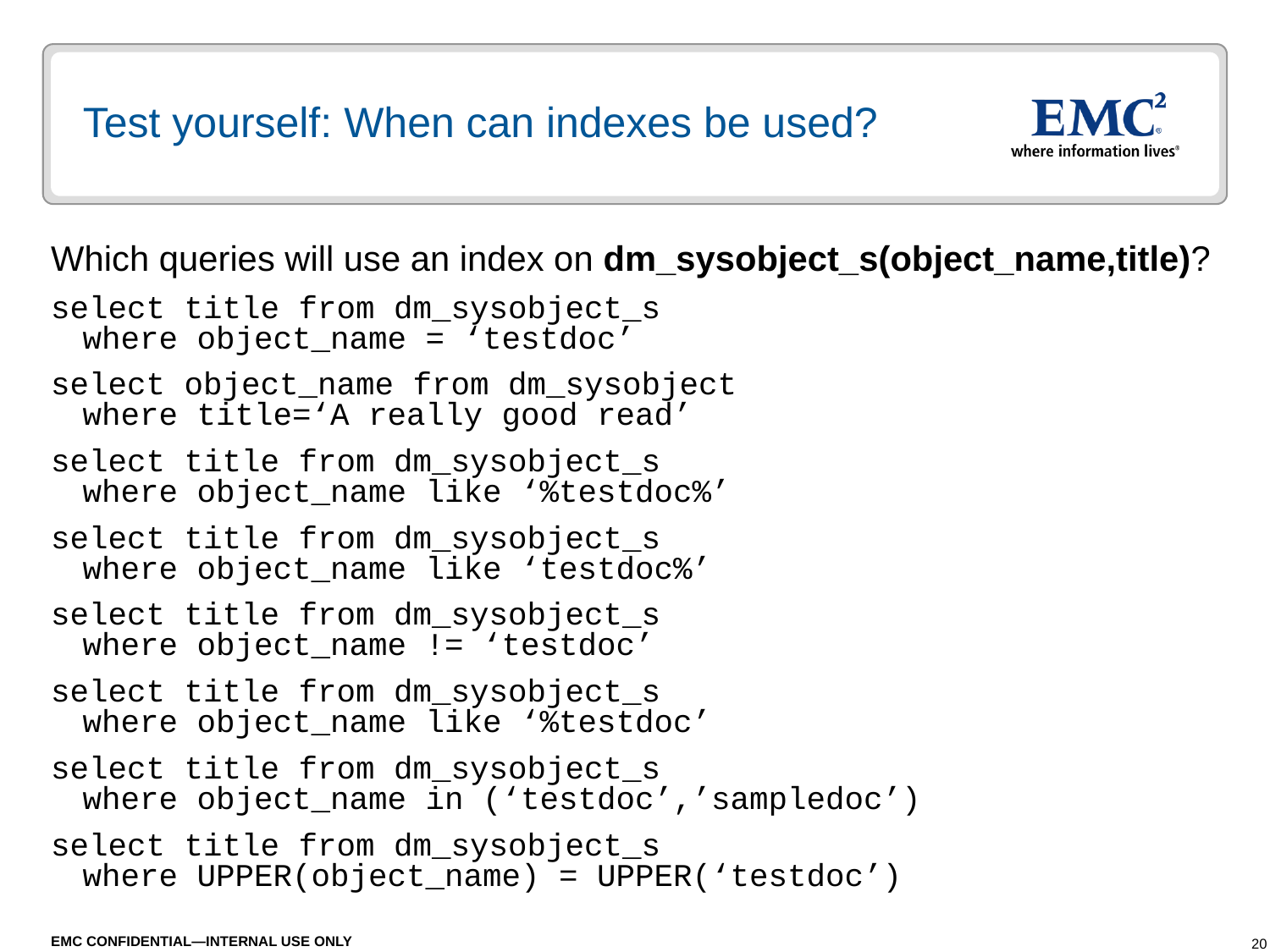

# Test yourself: When can indexes be used?
Which queries will use an index on dm_sysobject_s(object_name,title)?
select title from dm_sysobject_s
where object_name = ‘testdoc’
select object_name from dm_sysobject
where title=‘A really good read’
select title from dm_sysobject_s
where object_name like ‘%testdoc%’
select title from dm_sysobject_s
where object_name like ‘testdoc%’
select title from dm_sysobject_s
where object_name != ‘testdoc’
select title from dm_sysobject_s
where object_name like ‘%testdoc’
select title from dm_sysobject_s
where object_name in (‘testdoc’,’sampledoc’)
select title from dm_sysobject_s
where UPPER(object_name) = UPPER(‘testdoc’)